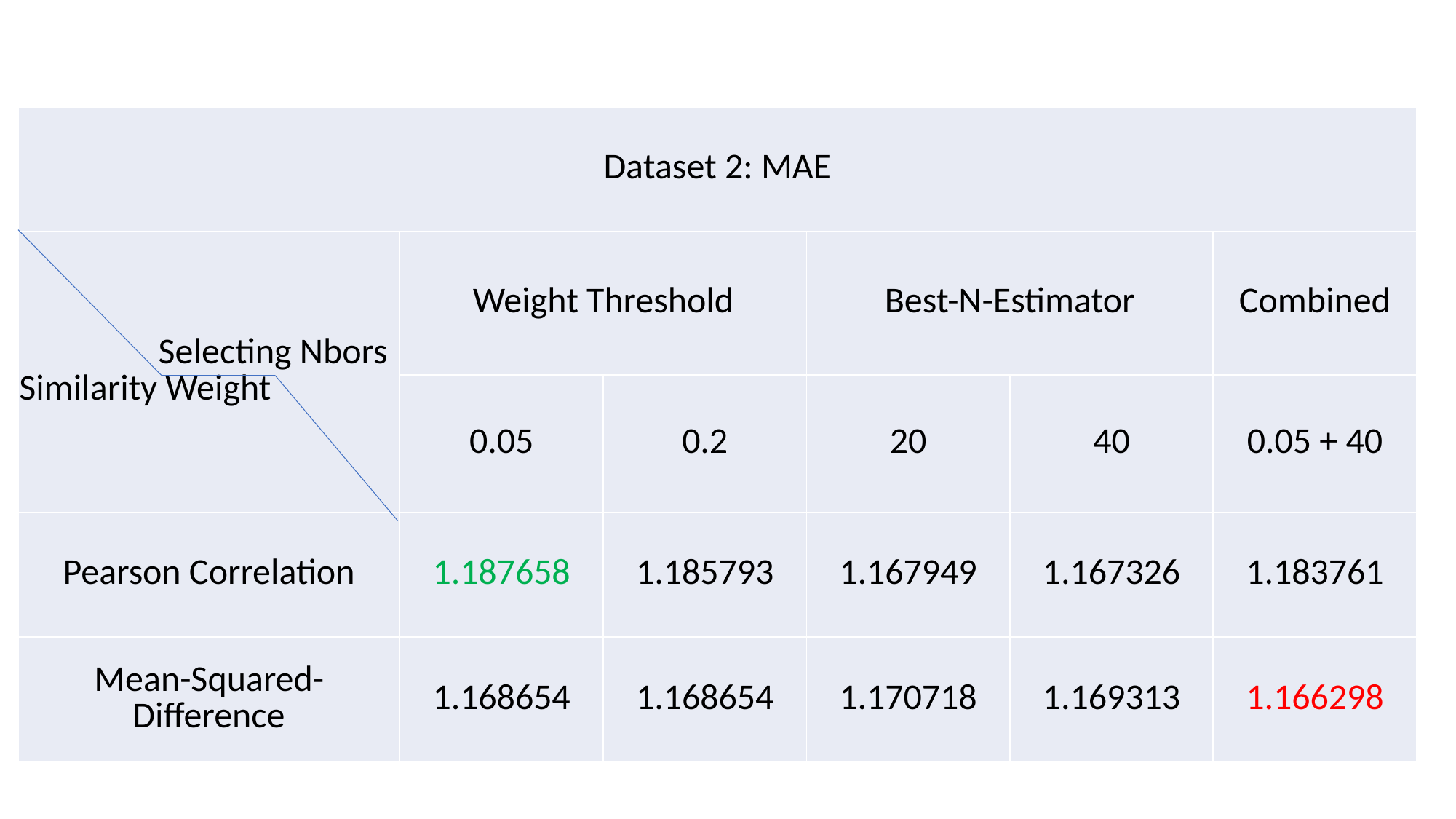

| Dataset 2: MAE |  |  |  |  |  |
| --- | --- | --- | --- | --- | --- |
| Selecting Nbors Similarity Weight | Weight Threshold |  | Best-N-Estimator |  | Combined |
|  | 0.05 | 0.2 | 20 | 40 | 0.05 + 40 |
| Pearson Correlation | 1.187658 | 1.185793 | 1.167949 | 1.167326 | 1.183761 |
| Mean-Squared-Difference | 1.168654 | 1.168654 | 1.170718 | 1.169313 | 1.166298 |